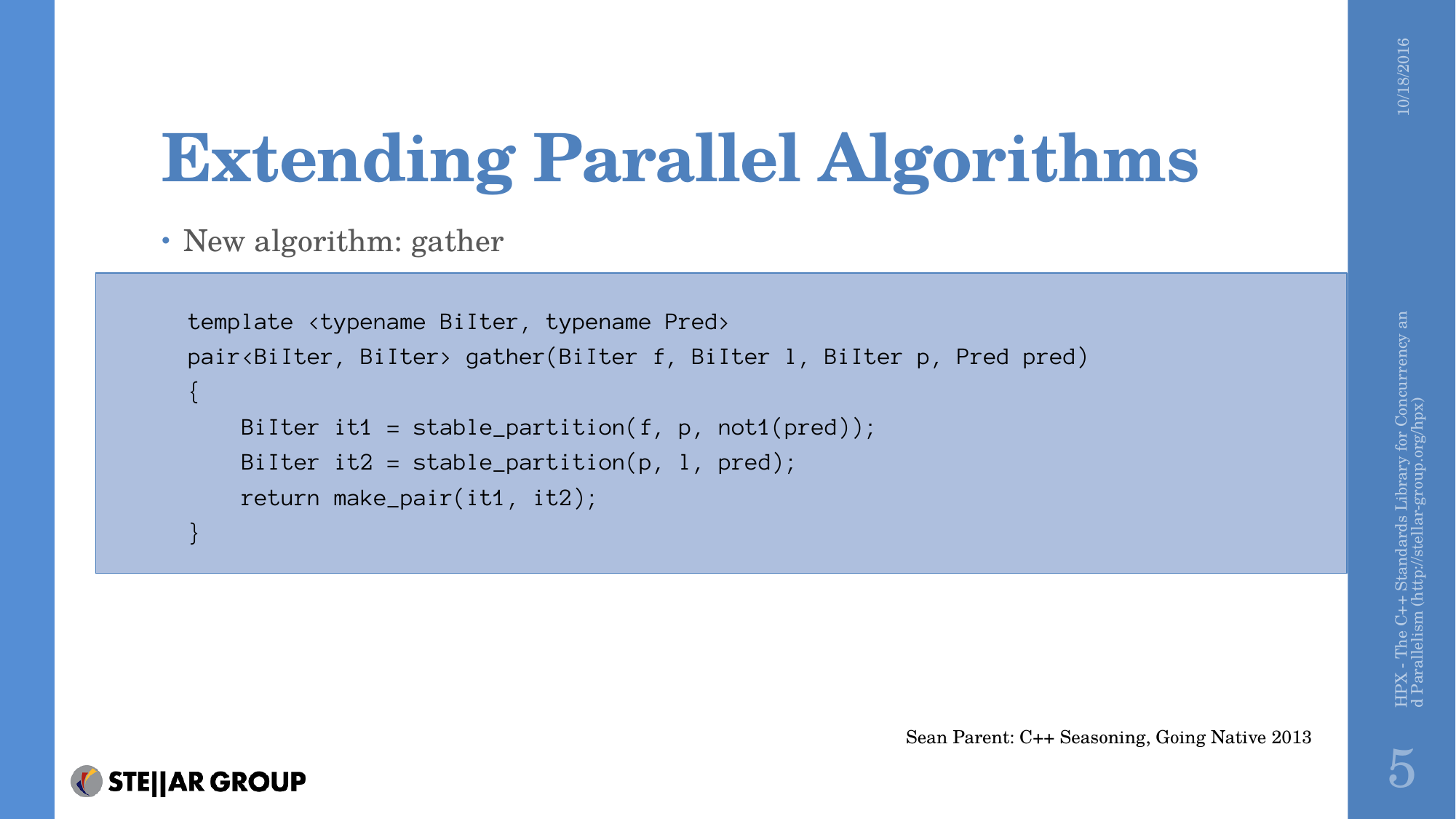

# Extending Parallel Algorithms
10/18/2016
New algorithm: gather

template <typename BiIter, typename Pred>
pair<BiIter, BiIter> gather(BiIter f, BiIter l, BiIter p, Pred pred)
{
    BiIter it1 = stable_partition(f, p, not1(pred));
    BiIter it2 = stable_partition(p, l, pred);
    return make_pair(it1, it2);
}

HPX - The C++ Standards Library for Concurrency and Parallelism (http://stellar-group.org/hpx)
Sean Parent: C++ Seasoning, Going Native 2013
5